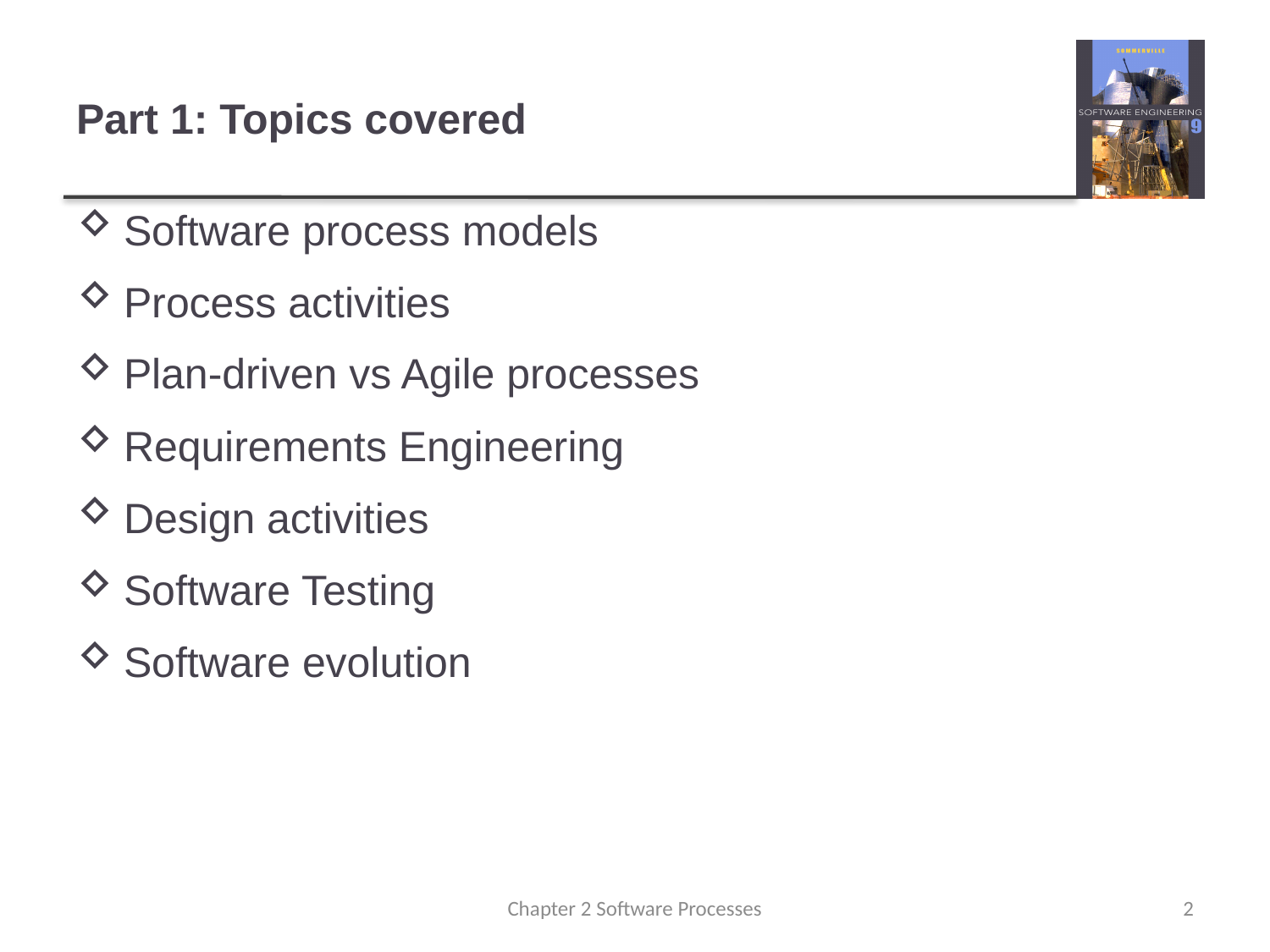

# Part 1: Topics covered
Software process models
Process activities
Plan-driven vs Agile processes
Requirements Engineering
Design activities
Software Testing
Software evolution
Chapter 2 Software Processes
2